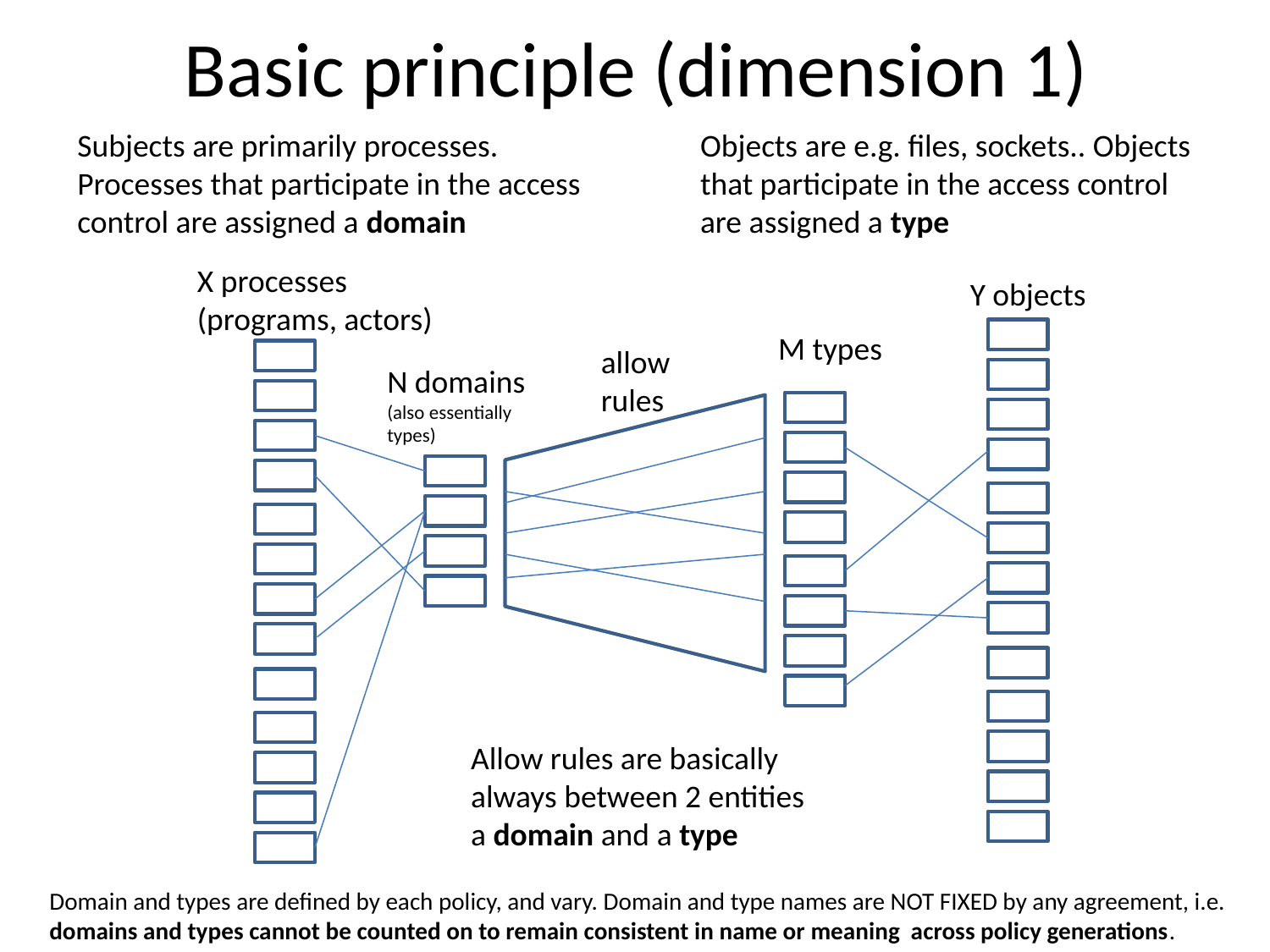

# Basic principle (dimension 1)
Subjects are primarily processes. Processes that participate in the access control are assigned a domain
Objects are e.g. files, sockets.. Objects that participate in the access control are assigned a type
X processes
(programs, actors)
Y objects

M types
allow
rules

N domains
(also essentially
types)

Allow rules are basically
always between 2 entities
a domain and a type

Domain and types are defined by each policy, and vary. Domain and type names are NOT FIXED by any agreement, i.e. domains and types cannot be counted on to remain consistent in name or meaning  across policy generations.